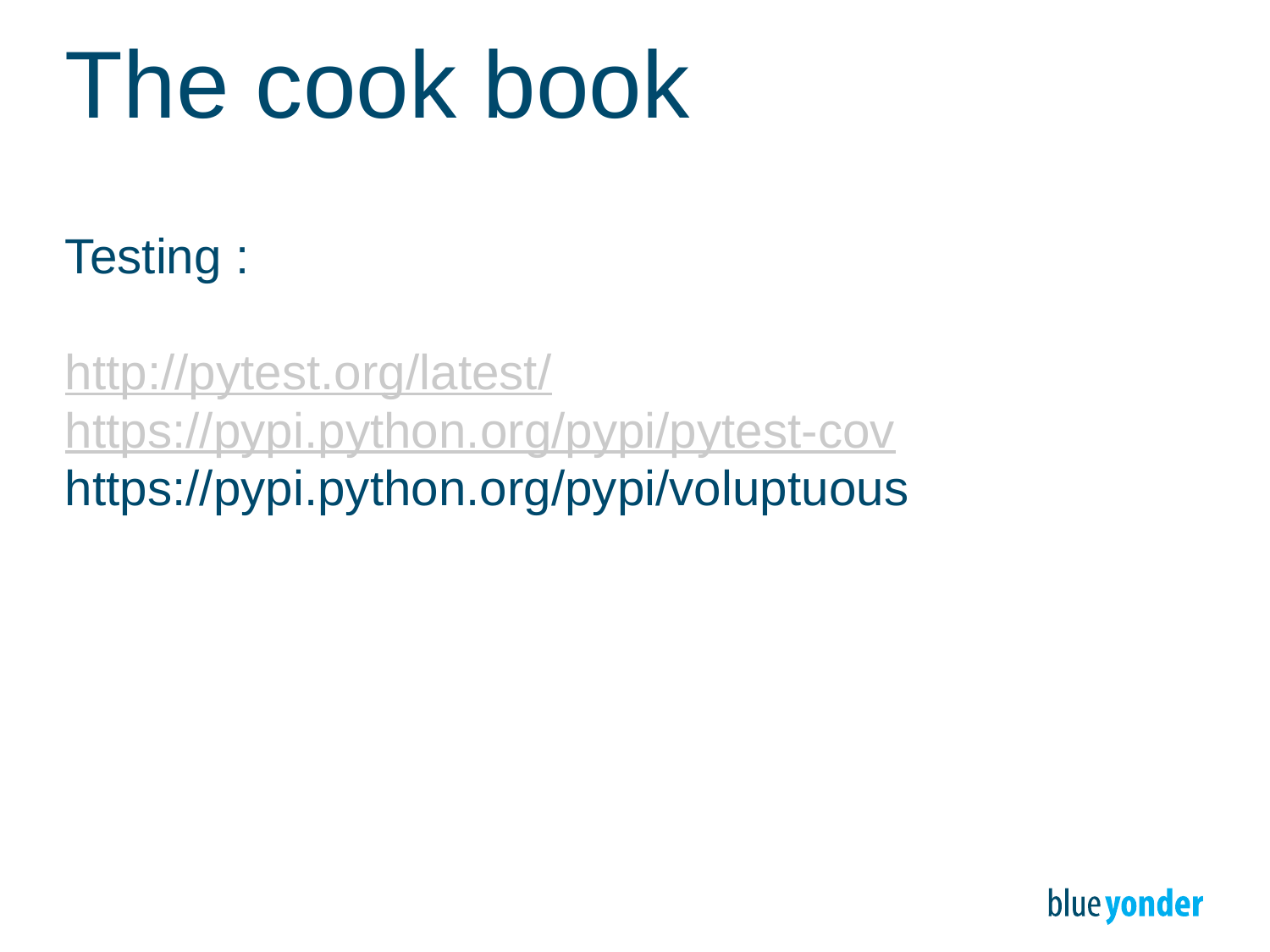

# The cook book
Testing :

http://pytest.org/latest/
https://pypi.python.org/pypi/pytest-cov
https://pypi.python.org/pypi/voluptuous